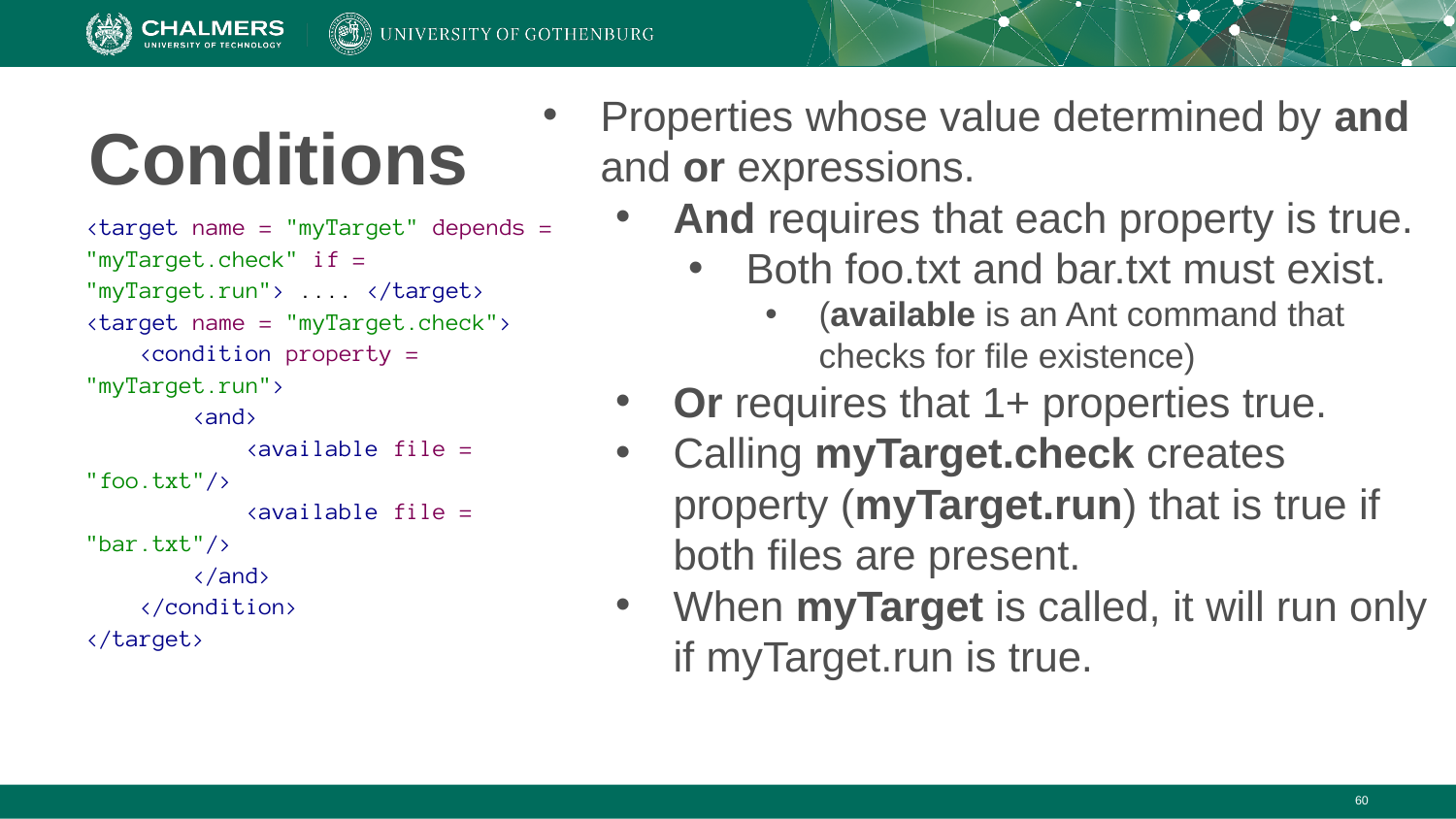

Properties whose value determined by and and or expressions.
And requires that each property is true.
Both foo.txt and bar.txt must exist.
(available is an Ant command that checks for file existence)
Or requires that 1+ properties true.
Calling myTarget.check creates property (myTarget.run) that is true if both files are present.
When myTarget is called, it will run only if myTarget.run is true.
# Conditions
<target name = "myTarget" depends =
"myTarget.check" if = "myTarget.run"> .... </target>
<target name = "myTarget.check">
    <condition property = "myTarget.run">
        <and>
            <available file = "foo.txt"/>
            <available file = "bar.txt"/>
        </and>
    </condition>
</target>
60